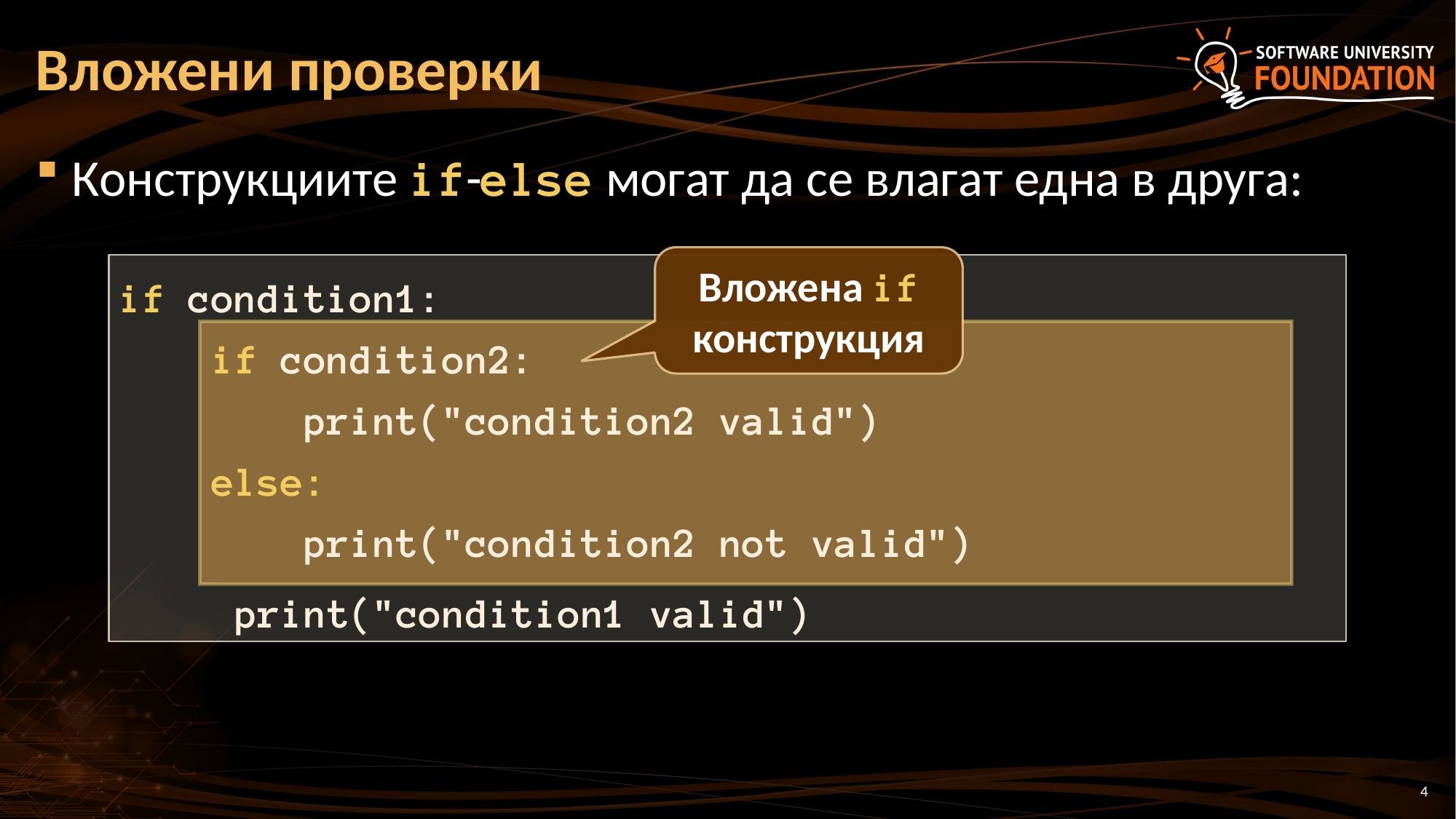

# Вложени проверки
Конструкциите if-else могат да се влагат една в друга:
Вложена if конструкция
if condition1:
    if condition2:
        print("condition2 valid")
    else:
        print("condition2 not valid")
     print("condition1 valid")

4